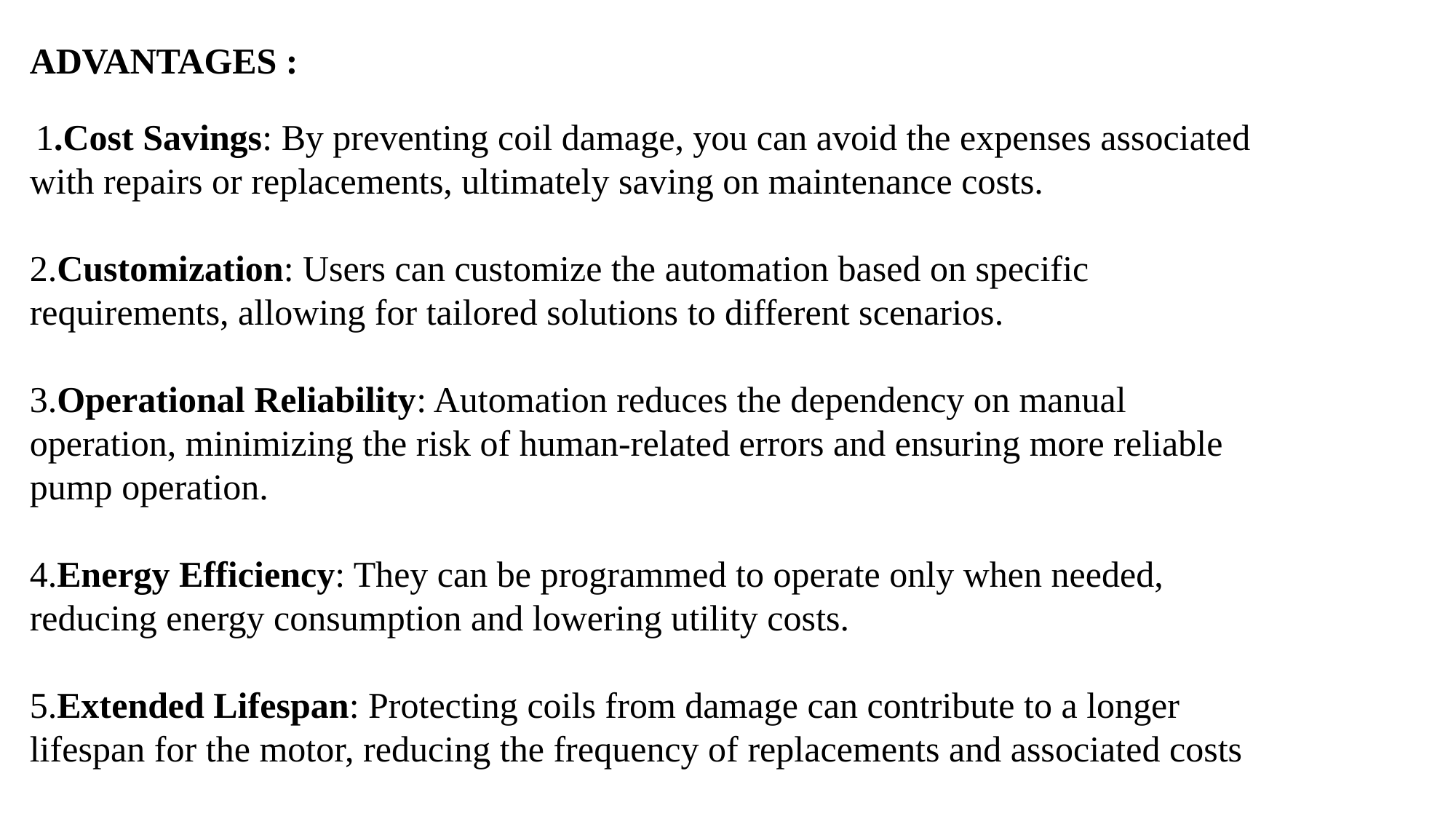

ADVANTAGES :

 1.Cost Savings: By preventing coil damage, you can avoid the expenses associated with repairs or replacements, ultimately saving on maintenance costs.

2.Customization: Users can customize the automation based on specific requirements, allowing for tailored solutions to different scenarios.

3.Operational Reliability: Automation reduces the dependency on manual operation, minimizing the risk of human-related errors and ensuring more reliable pump operation.

4.Energy Efficiency: They can be programmed to operate only when needed, reducing energy consumption and lowering utility costs.

5.Extended Lifespan: Protecting coils from damage can contribute to a longer lifespan for the motor, reducing the frequency of replacements and associated costs